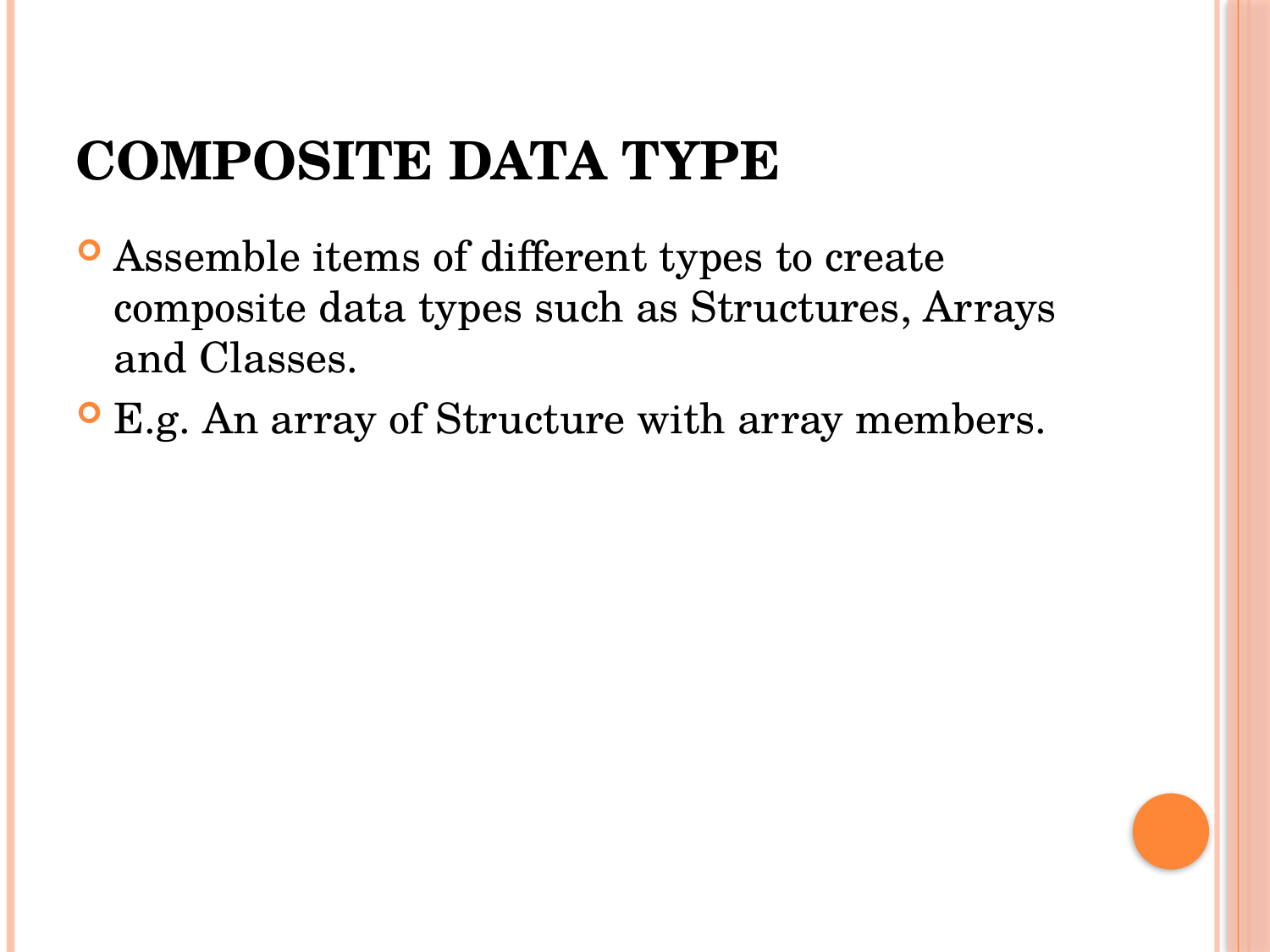

# Composite Data type
Assemble items of different types to create composite data types such as Structures, Arrays and Classes.
E.g. An array of Structure with array members.